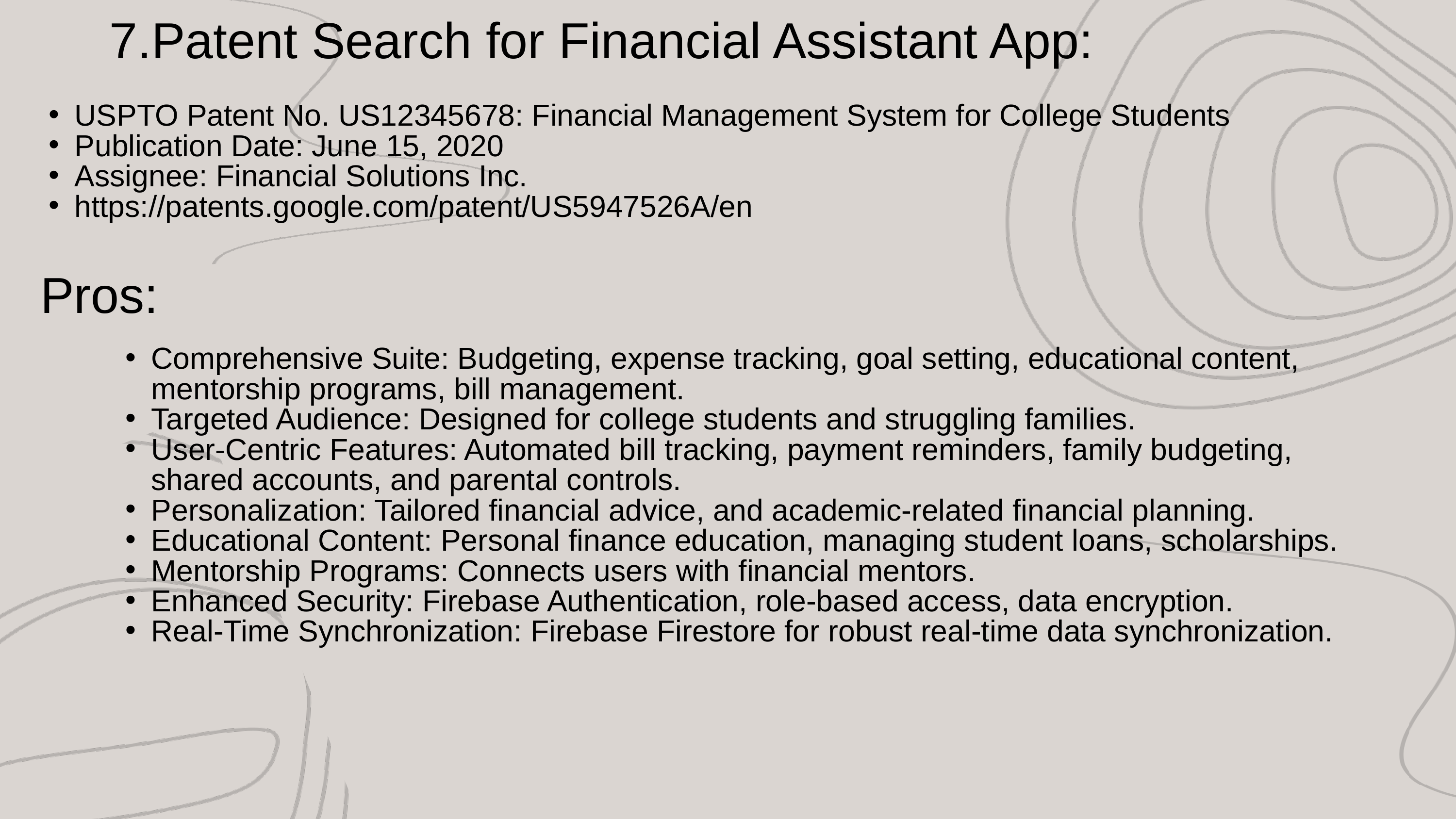

7.Patent Search for Financial Assistant App:
USPTO Patent No. US12345678: Financial Management System for College Students
Publication Date: June 15, 2020
Assignee: Financial Solutions Inc.
https://patents.google.com/patent/US5947526A/en
Pros:
Comprehensive Suite: Budgeting, expense tracking, goal setting, educational content, mentorship programs, bill management.
Targeted Audience: Designed for college students and struggling families.
User-Centric Features: Automated bill tracking, payment reminders, family budgeting, shared accounts, and parental controls.
Personalization: Tailored financial advice, and academic-related financial planning.
Educational Content: Personal finance education, managing student loans, scholarships.
Mentorship Programs: Connects users with financial mentors.
Enhanced Security: Firebase Authentication, role-based access, data encryption.
Real-Time Synchronization: Firebase Firestore for robust real-time data synchronization.